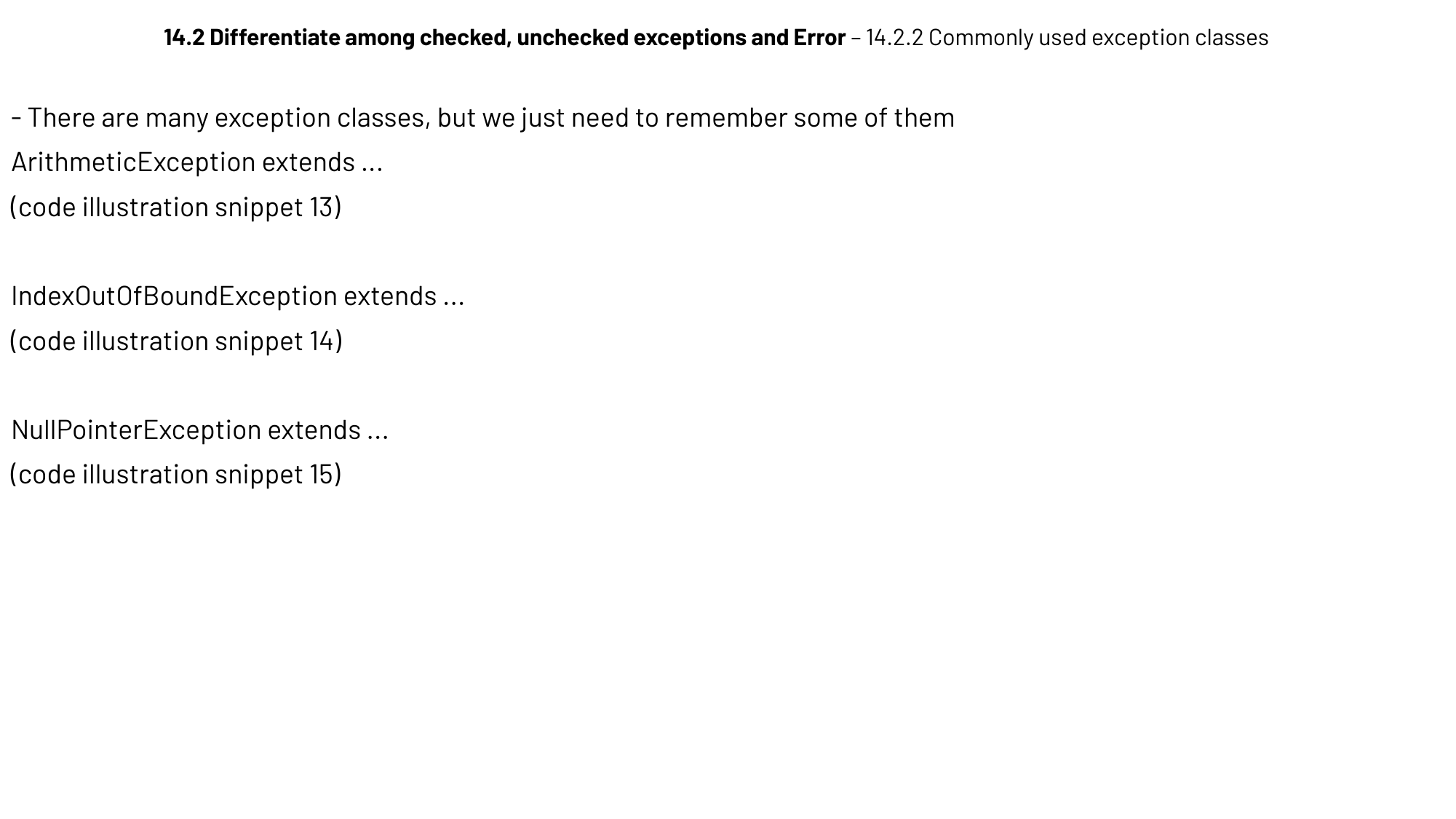

14.2 Differentiate among checked, unchecked exceptions and Error – 14.2.2 Commonly used exception classes
- There are many exception classes, but we just need to remember some of them
ArithmeticException extends ...
(code illustration snippet 13)

IndexOutOfBoundException extends ...
(code illustration snippet 14)

NullPointerException extends ...
(code illustration snippet 15)